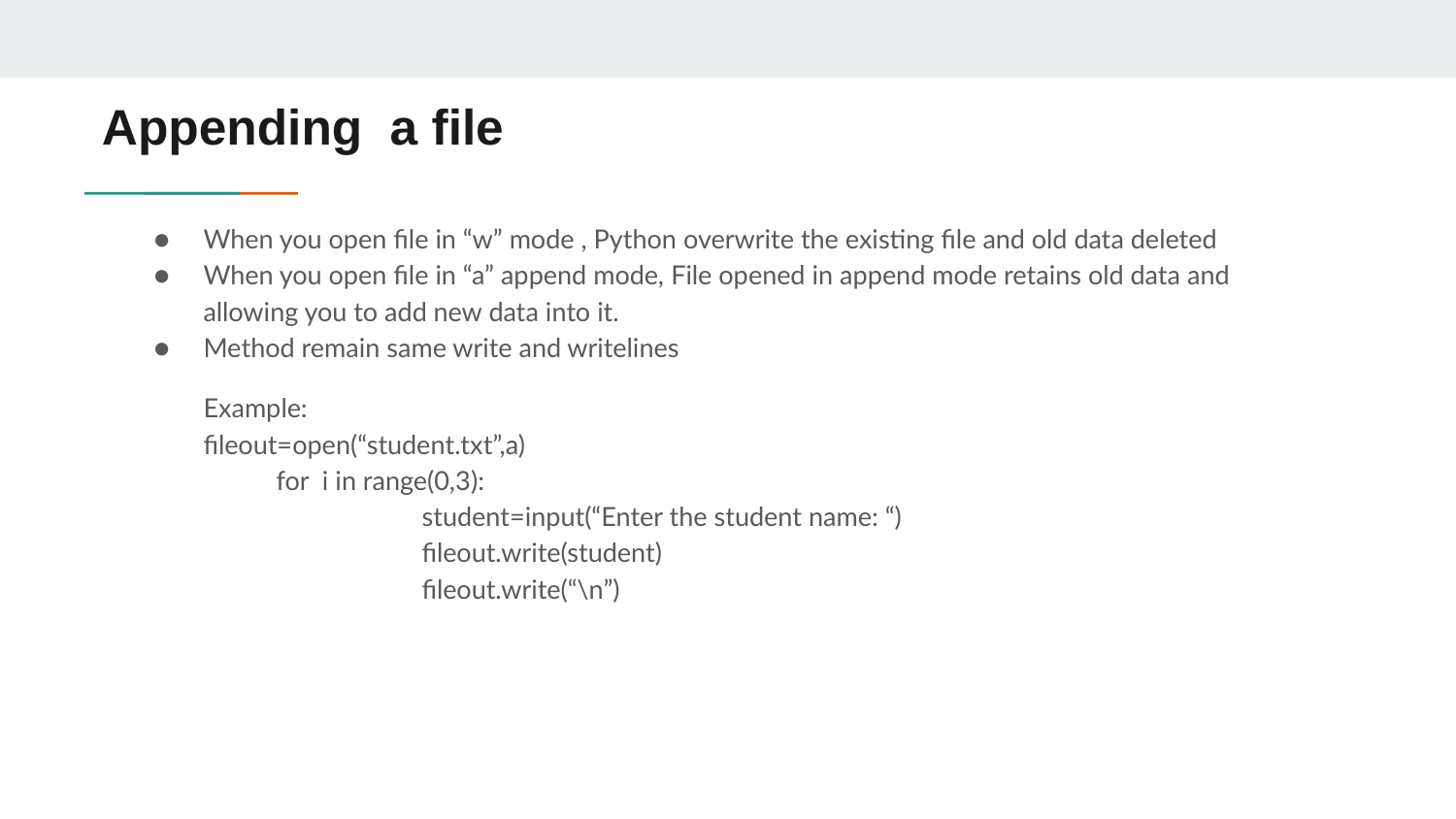

# Appending  a file
When you open file in “w” mode , Python overwrite the existing file and old data deleted
When you open file in “a” append mode, File opened in append mode retains old data and allowing you to add new data into it.
Method remain same write and writelines
Example:
fileout=open(“student.txt”,a)
	for  i in range(0,3):
		student=input(“Enter the student name: “)
		fileout.write(student)
		fileout.write(“\n”)